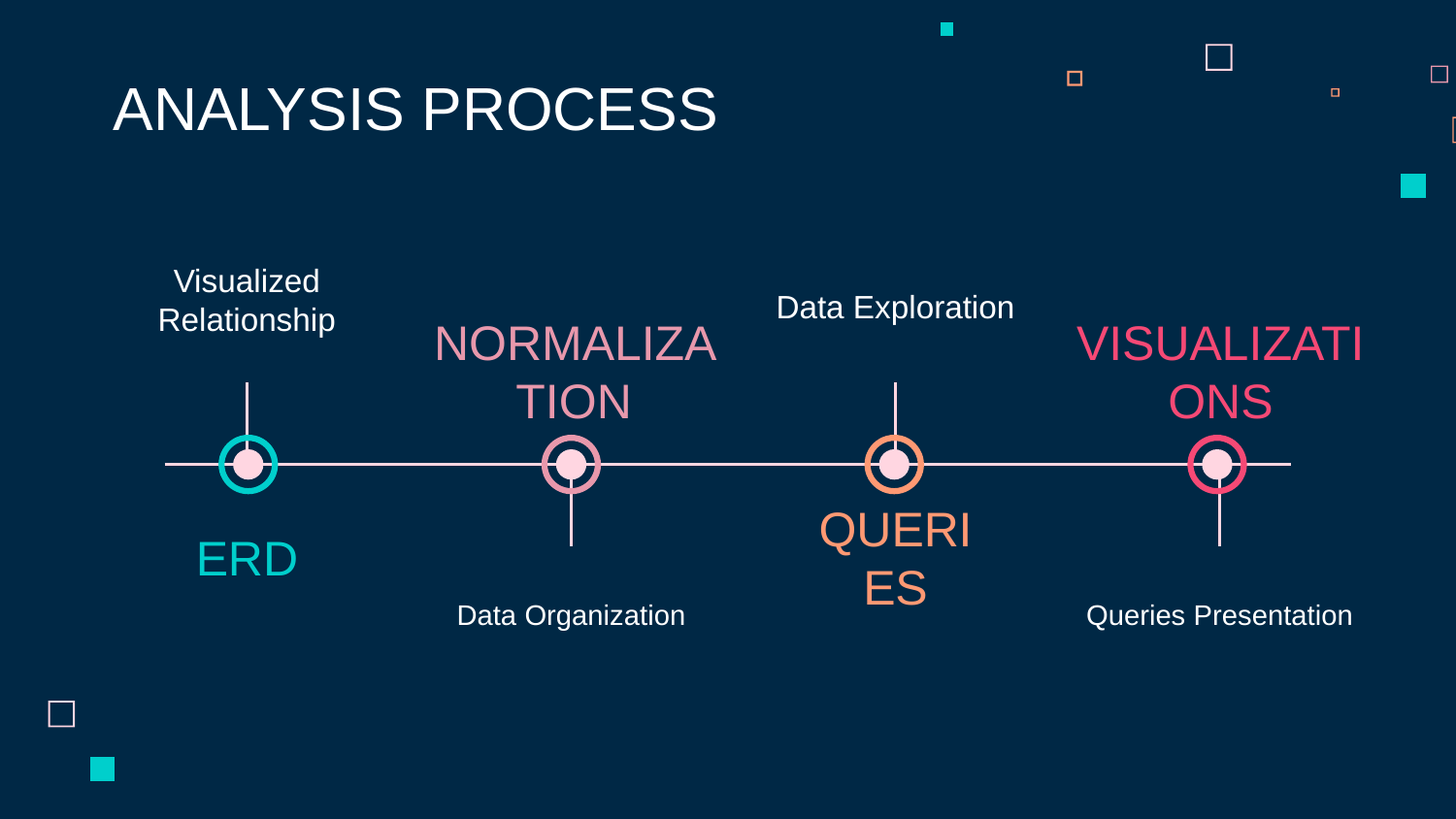

# ANALYSIS PROCESS
Data Exploration
Visualized Relationship
NORMALIZATION
VISUALIZATIONS

ERD
QUERIES
Queries Presentation
Data Organization